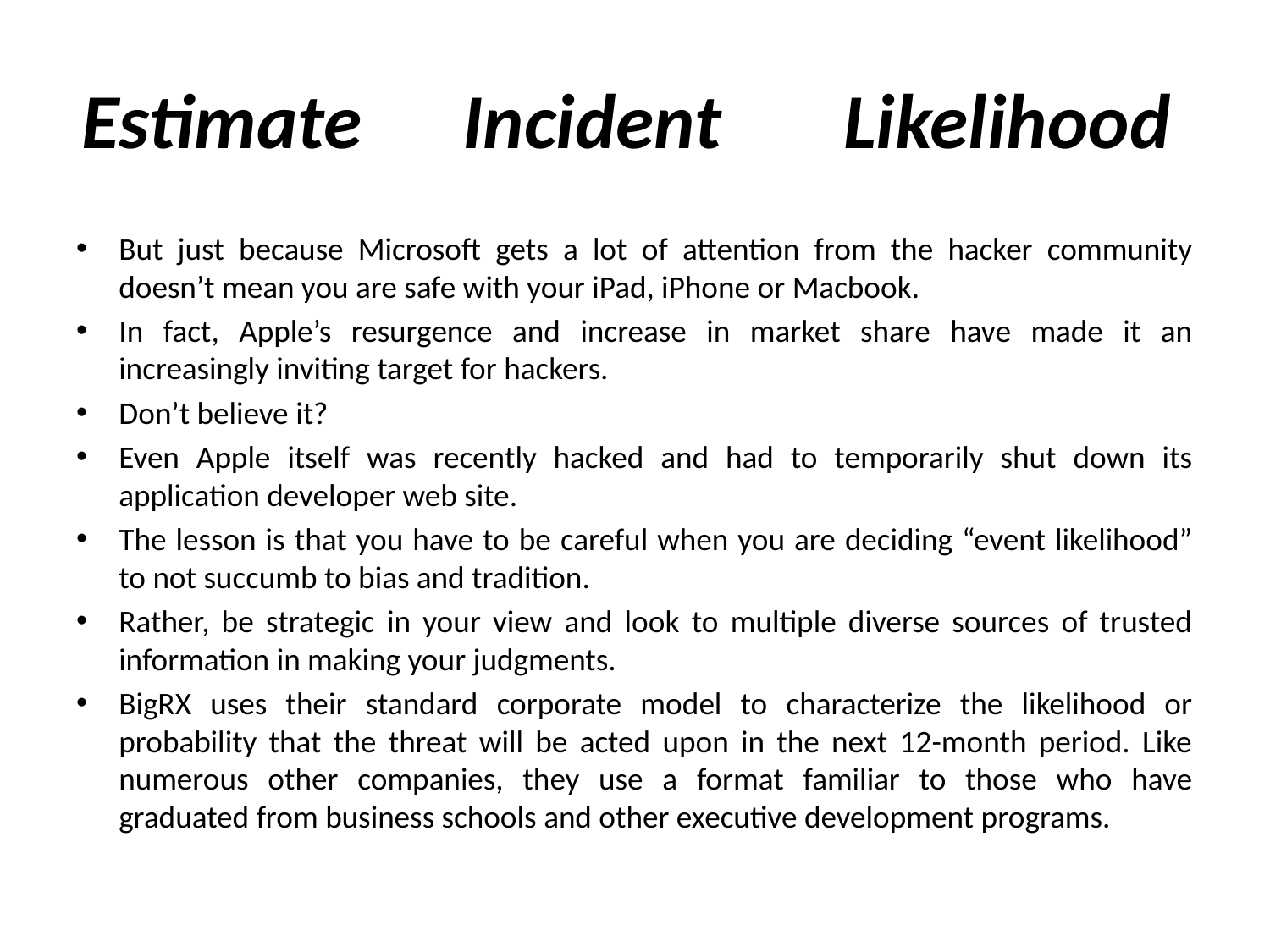

# Estimate	Incident	Likelihood
But just because Microsoft gets a lot of attention from the hacker community doesn’t mean you are safe with your iPad, iPhone or Macbook.
In fact, Apple’s resurgence and increase in market share have made it an increasingly inviting target for hackers.
Don’t believe it?
Even Apple itself was recently hacked and had to temporarily shut down its application developer web site.
The lesson is that you have to be careful when you are deciding “event likelihood” to not succumb to bias and tradition.
Rather, be strategic in your view and look to multiple diverse sources of trusted information in making your judgments.
BigRX uses their standard corporate model to characterize the likelihood or probability that the threat will be acted upon in the next 12-month period. Like numerous other companies, they use a format familiar to those who have graduated from business schools and other executive development programs.